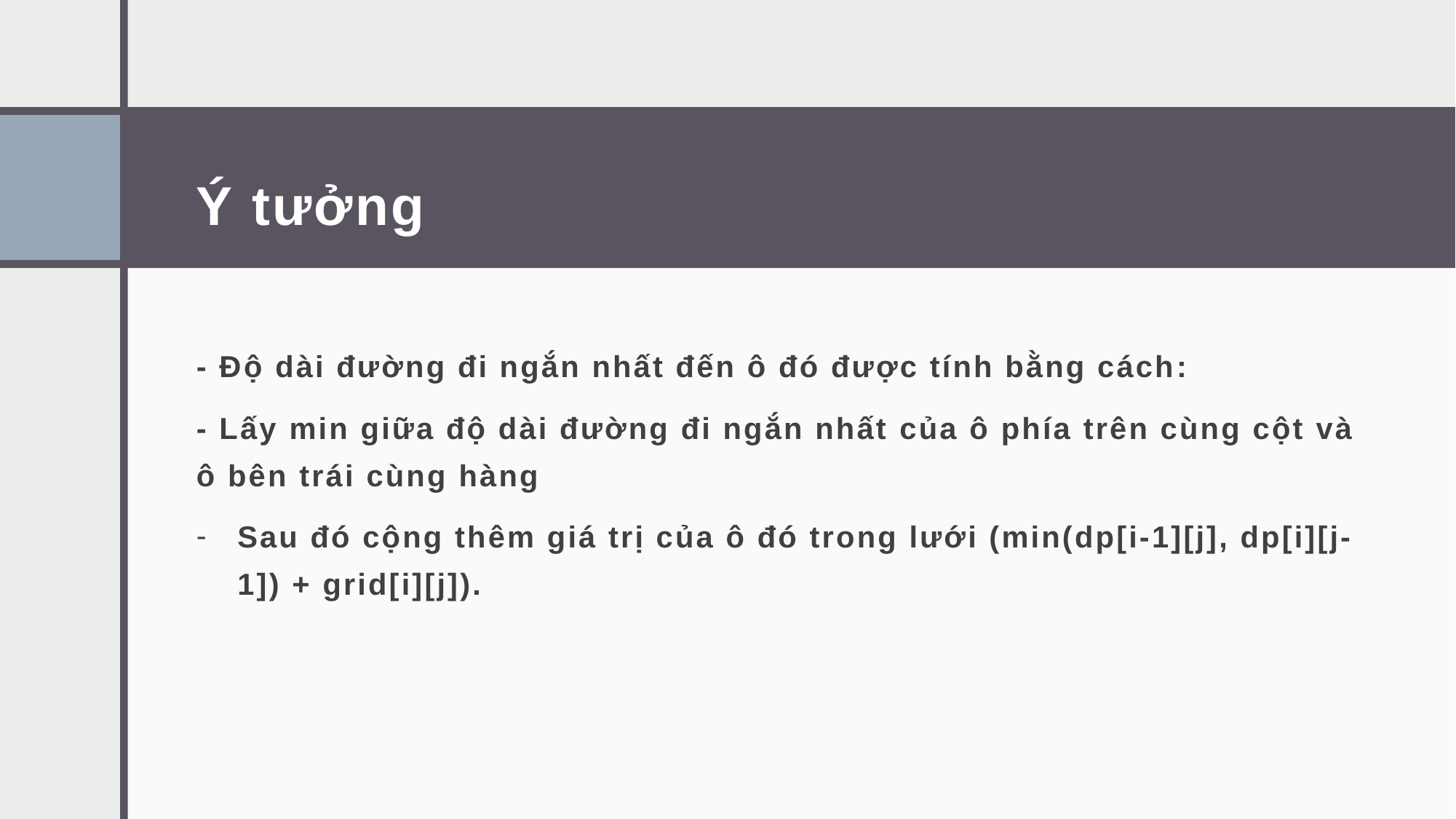

# Ý tưởng

- Độ dài đường đi ngắn nhất đến ô đó được tính bằng cách:
- Lấy min giữa độ dài đường đi ngắn nhất của ô phía trên cùng cột và ô bên trái cùng hàng
Sau đó cộng thêm giá trị của ô đó trong lưới (min(dp[i-1][j], dp[i][j-1]) + grid[i][j]).